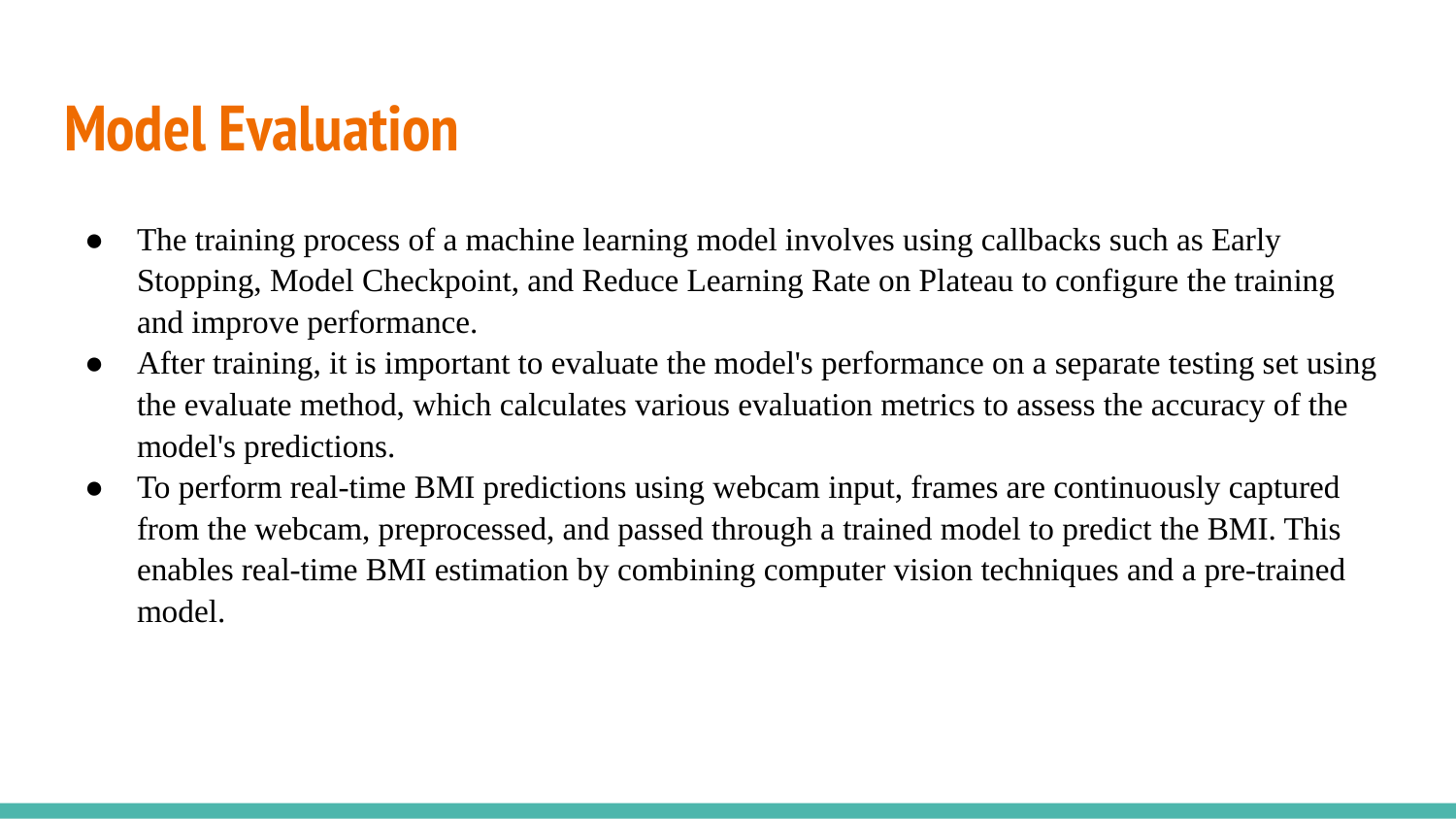

# Model Evaluation
The training process of a machine learning model involves using callbacks such as Early Stopping, Model Checkpoint, and Reduce Learning Rate on Plateau to configure the training and improve performance.
After training, it is important to evaluate the model's performance on a separate testing set using the evaluate method, which calculates various evaluation metrics to assess the accuracy of the model's predictions.
To perform real-time BMI predictions using webcam input, frames are continuously captured from the webcam, preprocessed, and passed through a trained model to predict the BMI. This enables real-time BMI estimation by combining computer vision techniques and a pre-trained model.